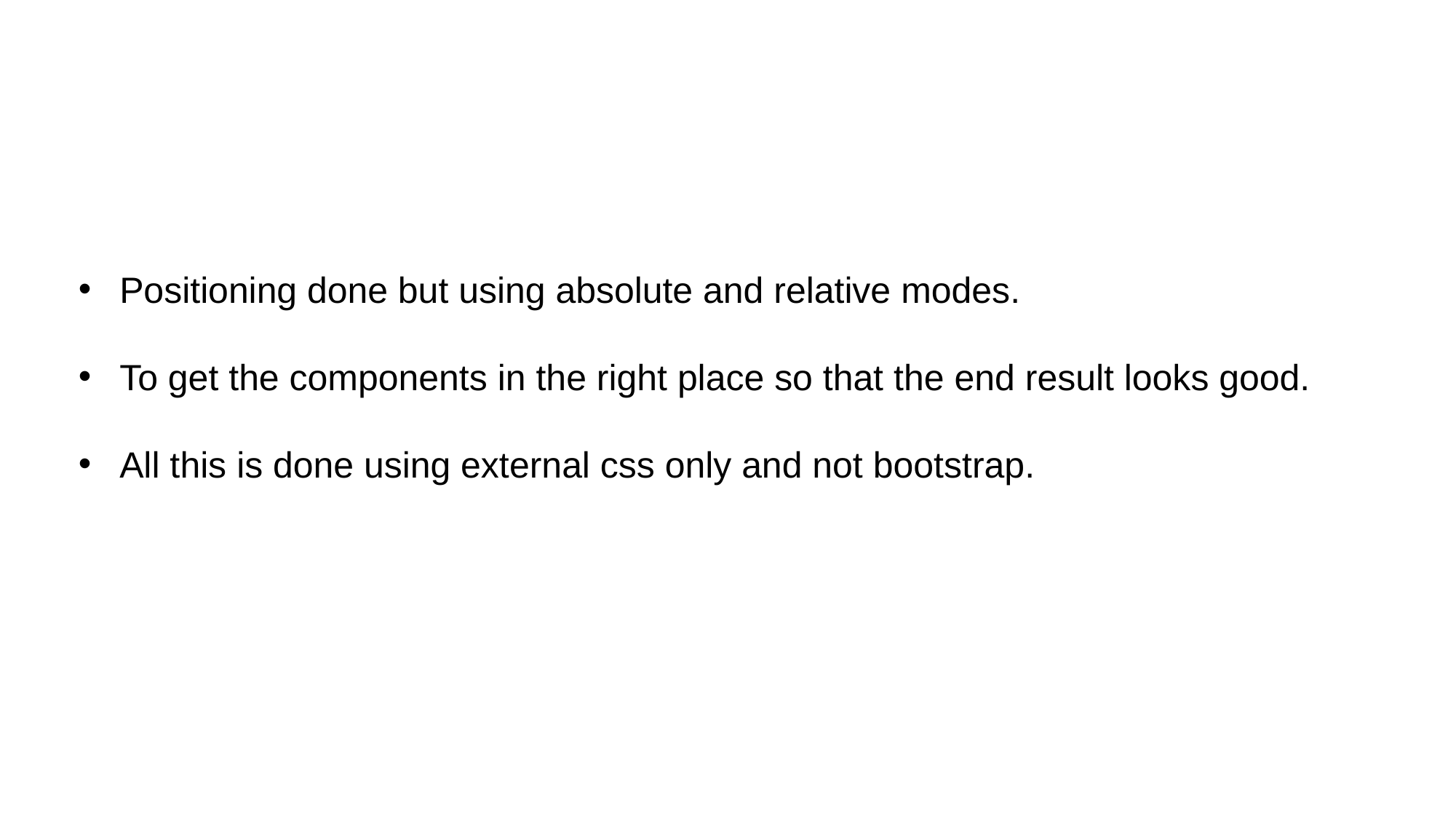

Positioning done but using absolute and relative modes.

To get the components in the right place so that the end result looks good.

All this is done using external css only and not bootstrap.